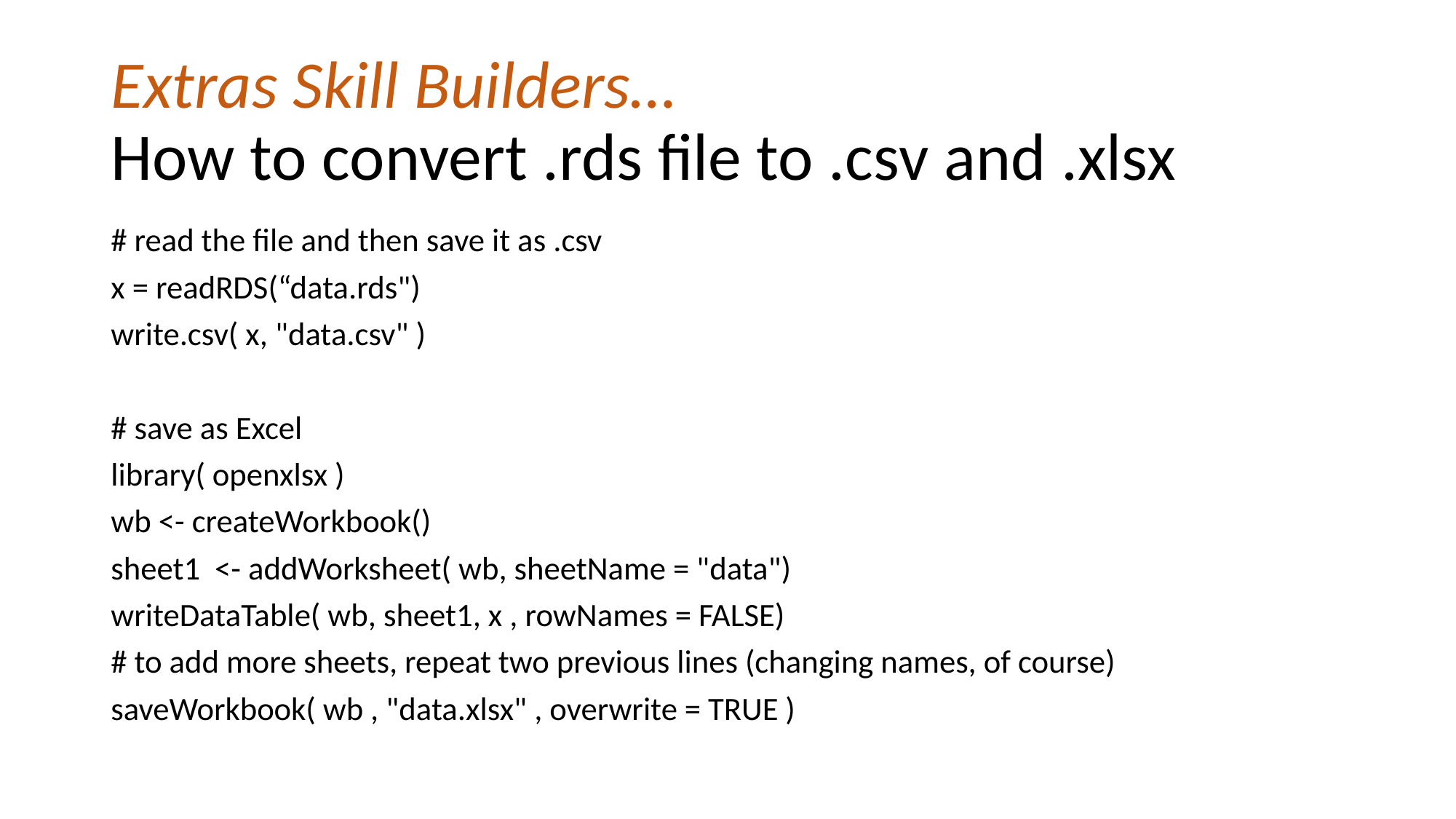

# Extras Skill Builders… How to convert .rds file to .csv and .xlsx
# read the file and then save it as .csv
x = readRDS(“data.rds")
write.csv( x, "data.csv" )

# save as Excel
library( openxlsx )
wb <- createWorkbook()
sheet1  <- addWorksheet( wb, sheetName = "data")
writeDataTable( wb, sheet1, x , rowNames = FALSE)
# to add more sheets, repeat two previous lines (changing names, of course)
saveWorkbook( wb , "data.xlsx" , overwrite = TRUE )